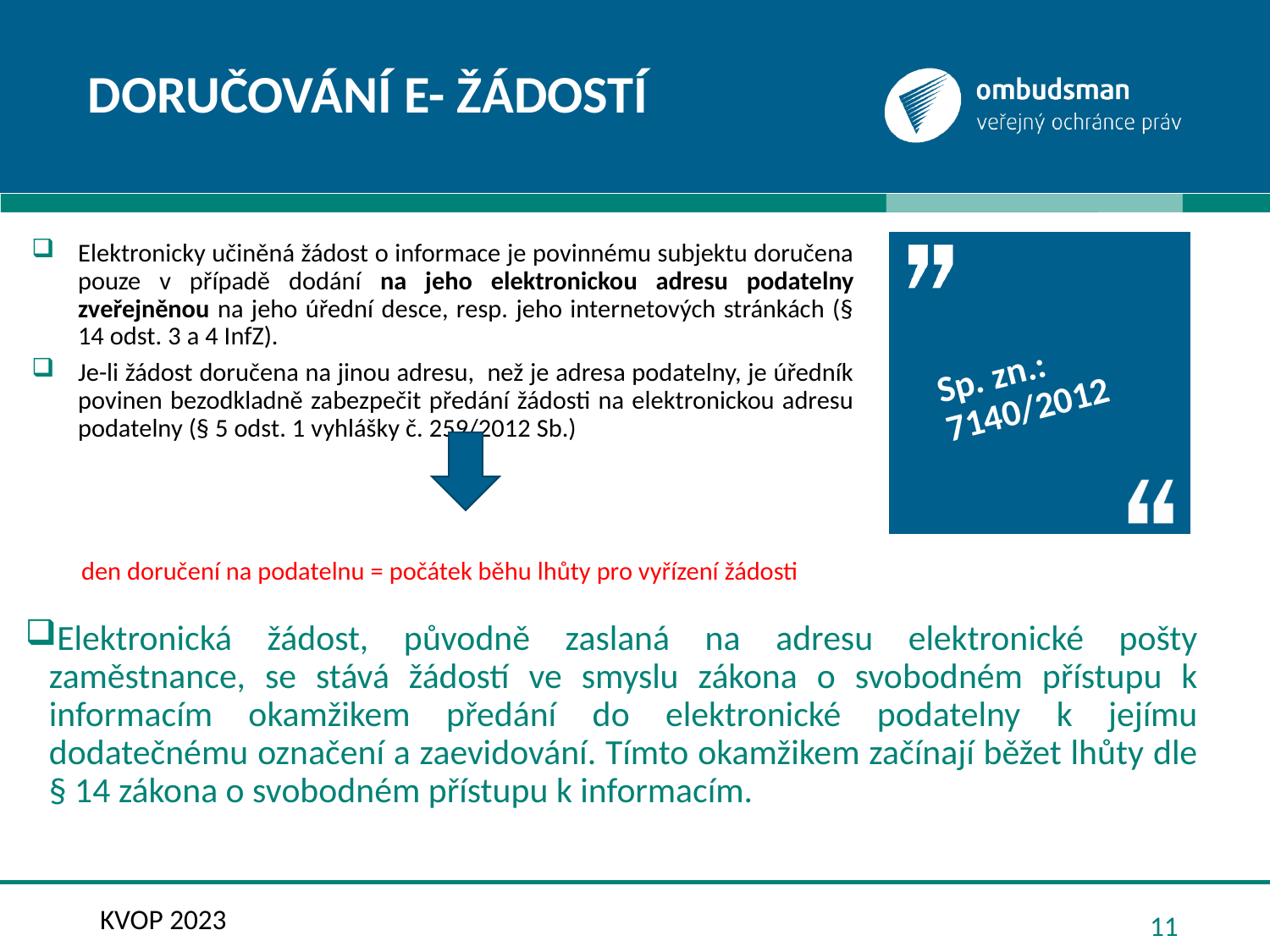

# doručování e- žádostí
Elektronicky učiněná žádost o informace je povinnému subjektu doručena pouze v případě dodání na jeho elektronickou adresu podatelny zveřejněnou na jeho úřední desce, resp. jeho internetových stránkách (§ 14 odst. 3 a 4 InfZ).
Je-li žádost doručena na jinou adresu,  než je adresa podatelny, je úředník povinen bezodkladně zabezpečit předání žádosti na elektronickou adresu podatelny (§ 5 odst. 1 vyhlášky č. 259/2012 Sb.)

den doručení na podatelnu = počátek běhu lhůty pro vyřízení žádosti
Sp. zn.: 7140/2012

Elektronická žádost, původně zaslaná na adresu elektronické pošty zaměstnance, se stává žádostí ve smyslu zákona o svobodném přístupu k informacím okamžikem předání do elektronické podatelny k jejímu dodatečnému označení a zaevidování. Tímto okamžikem začínají běžet lhůty dle § 14 zákona o svobodném přístupu k informacím.
KVOP 2023

11